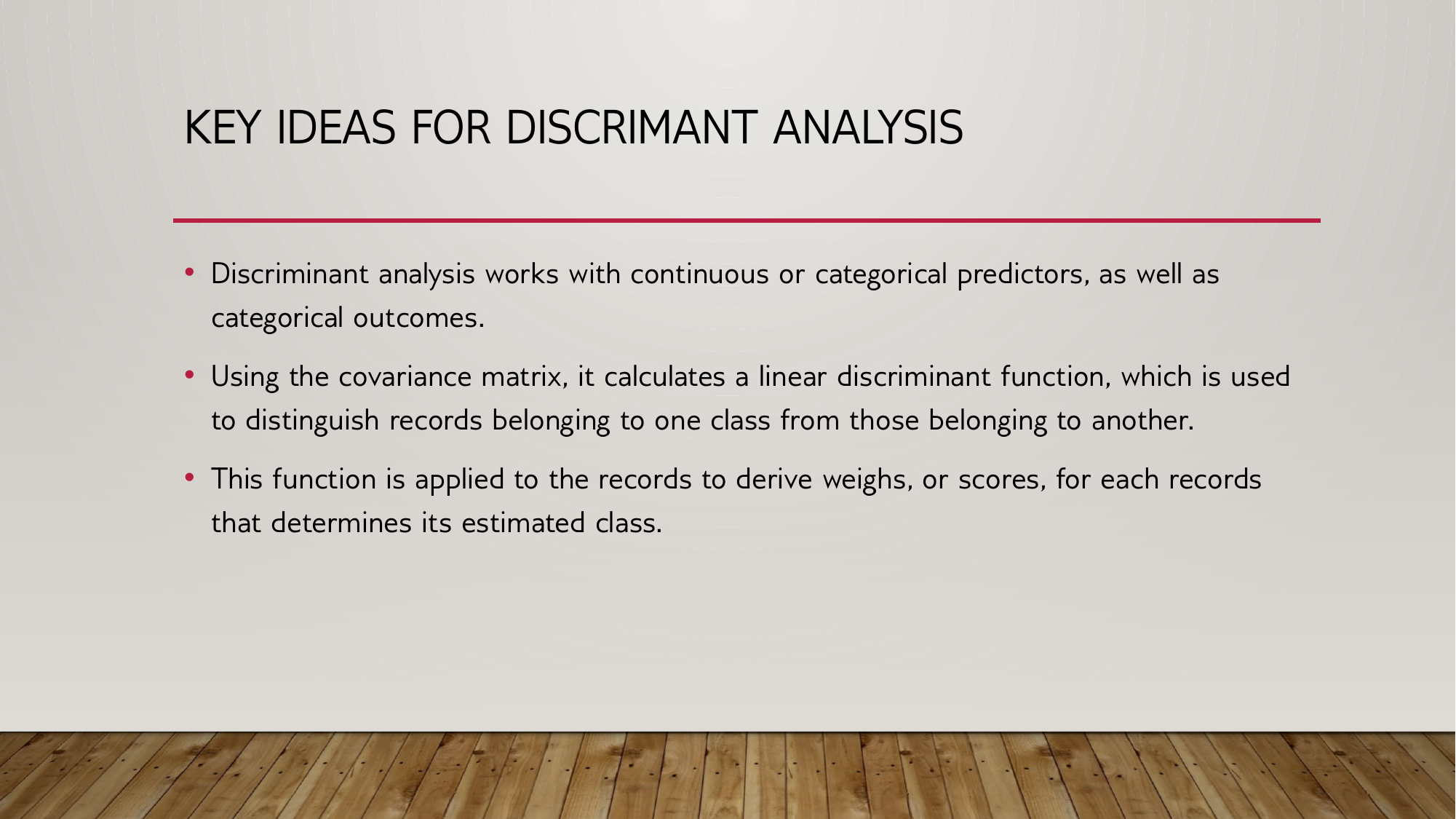

# Key ideas for discrimant analysis
Discriminant analysis works with continuous or categorical predictors, as well as categorical outcomes.
Using the covariance matrix, it calculates a linear discriminant function, which is used to distinguish records belonging to one class from those belonging to another.
This function is applied to the records to derive weighs, or scores, for each records that determines its estimated class.